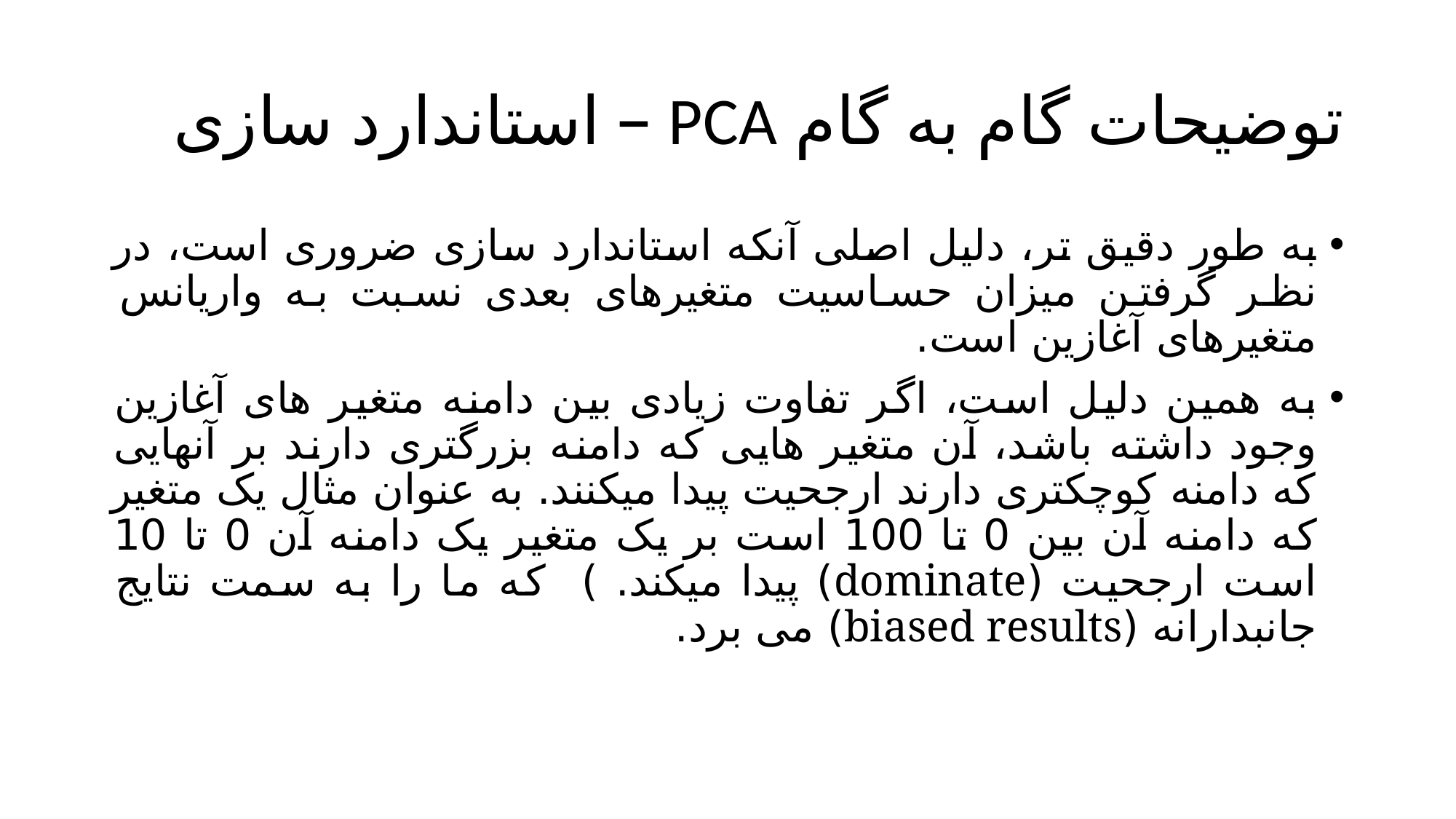

# توضیحات گام به گام PCA – استاندارد سازی
به طور دقیق تر، دلیل اصلی آنکه استاندارد سازی ضروری است، در نظر گرفتن میزان حساسیت متغیرهای بعدی نسبت به واریانس متغیرهای آغازین است.
به همین دلیل است، اگر تفاوت زیادی بین دامنه متغیر های آغازین وجود داشته باشد، آن متغیر هایی که دامنه بزرگتری دارند بر آنهایی که دامنه کوچکتری دارند ارجحیت پیدا میکنند. به عنوان مثال یک متغیر که دامنه آن بین 0 تا 100 است بر یک متغیر یک دامنه آن 0 تا 10 است ارجحیت (dominate) پیدا میکند. )  که ما را به سمت نتایج جانبدارانه (biased results) می برد.